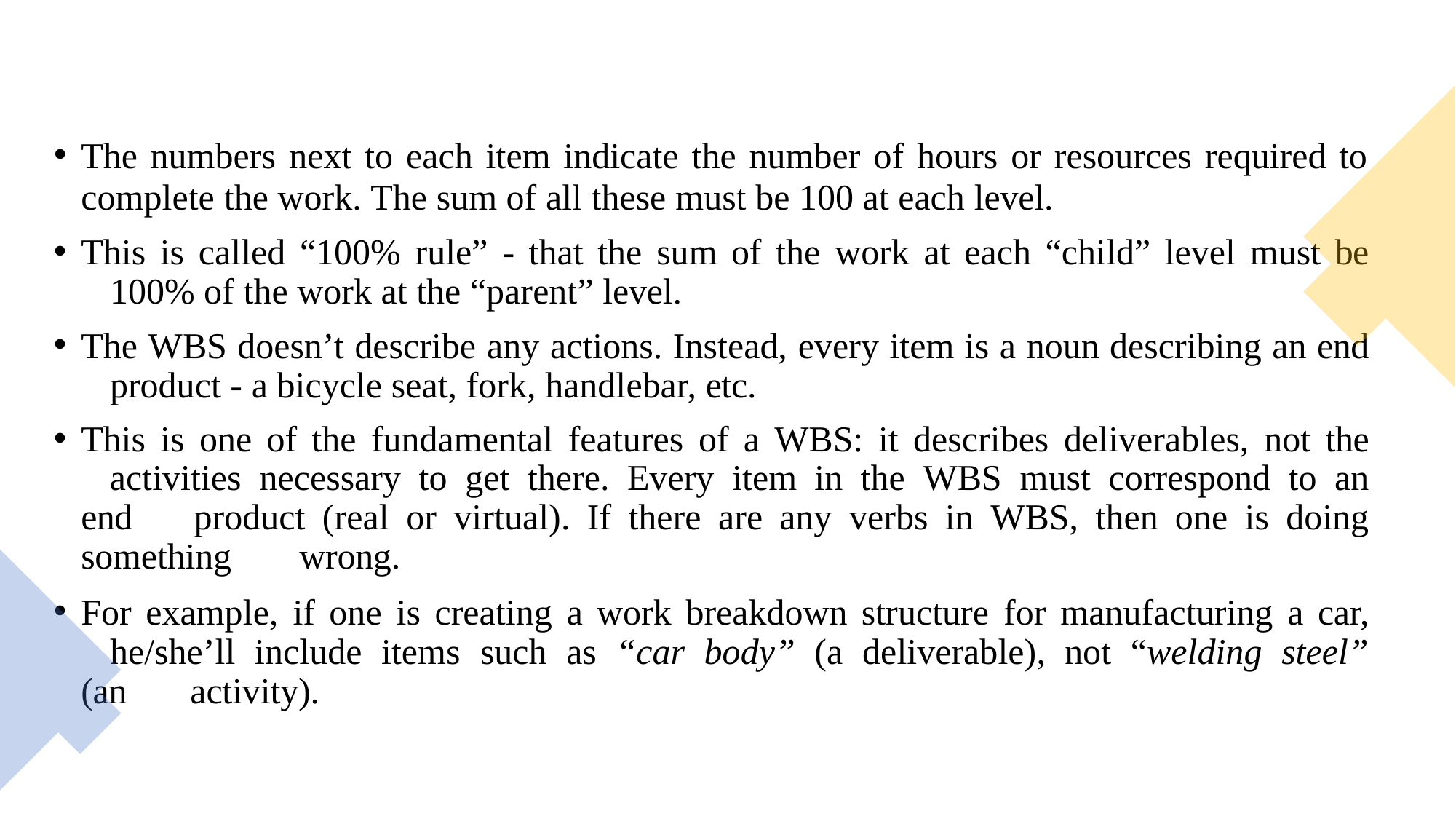

The numbers next to each item indicate the number of hours or resources required to
complete the work. The sum of all these must be 100 at each level.
This is called “100% rule” - that the sum of the work at each “child” level must be 	100% of the work at the “parent” level.
The WBS doesn’t describe any actions. Instead, every item is a noun describing an end 	product - a bicycle seat, fork, handlebar, etc.
This is one of the fundamental features of a WBS: it describes deliverables, not the 	activities necessary to get there. Every item in the WBS must correspond to an end 	product (real or virtual). If there are any verbs in WBS, then one is doing something 	wrong.
For example, if one is creating a work breakdown structure for manufacturing a car, 	he/she’ll include items such as “car body” (a deliverable), not “welding steel” (an 	activity).